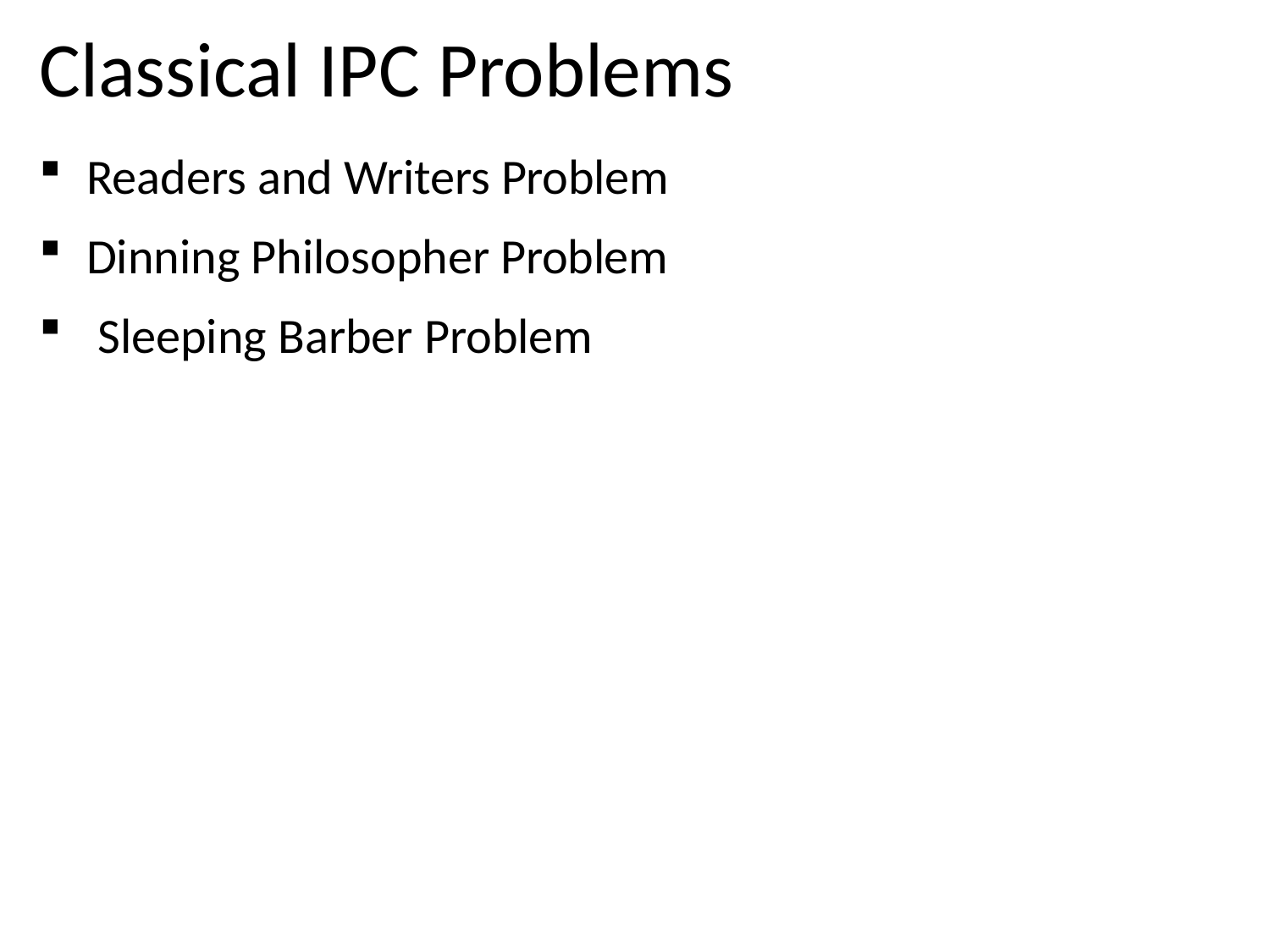

# Classical IPC Problems
Readers and Writers Problem
Dinning Philosopher Problem
Sleeping Barber Problem